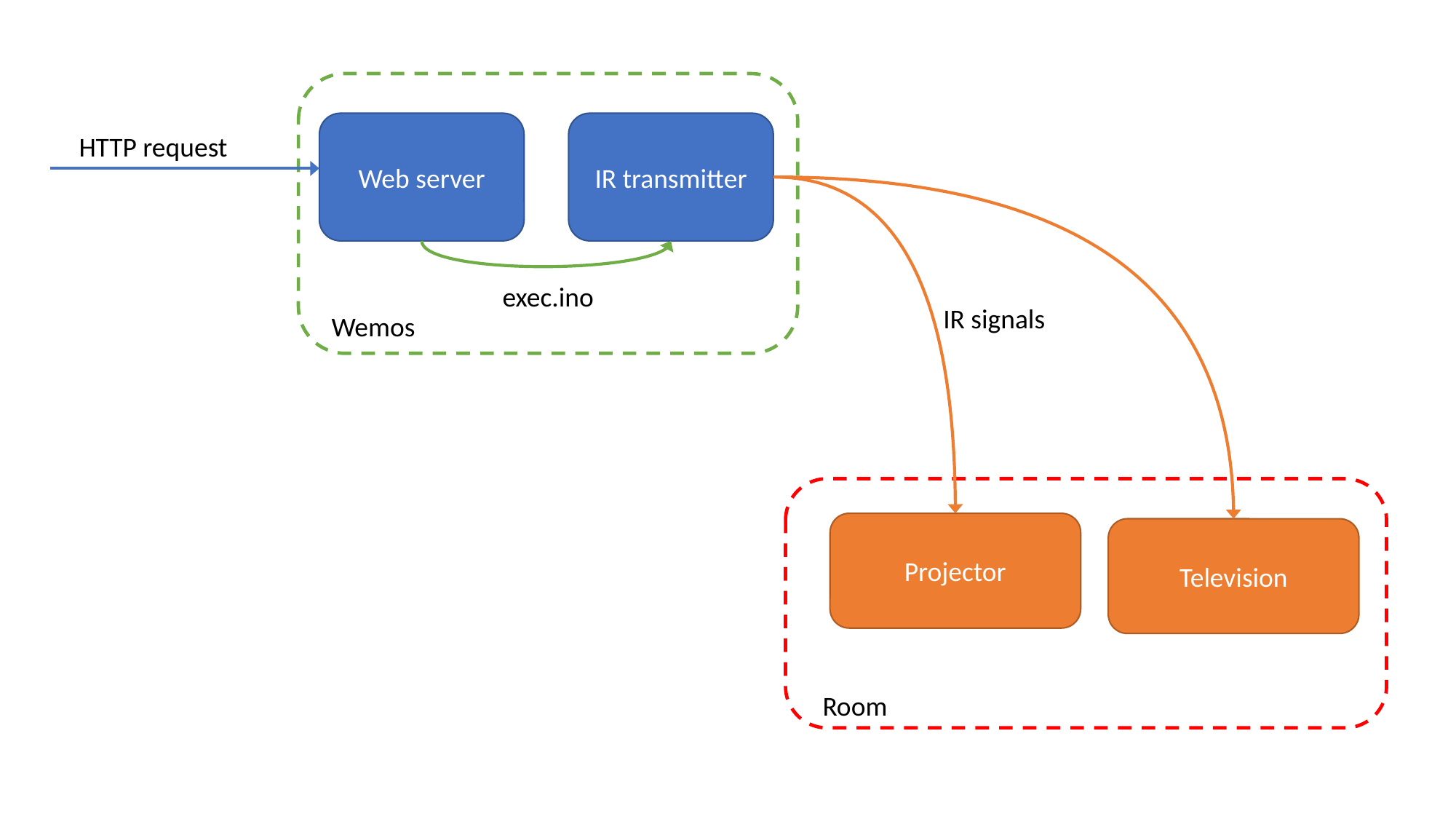

Web server
IR transmitter
HTTP request
exec.ino
IR signals
Wemos

Projector
Television
Room